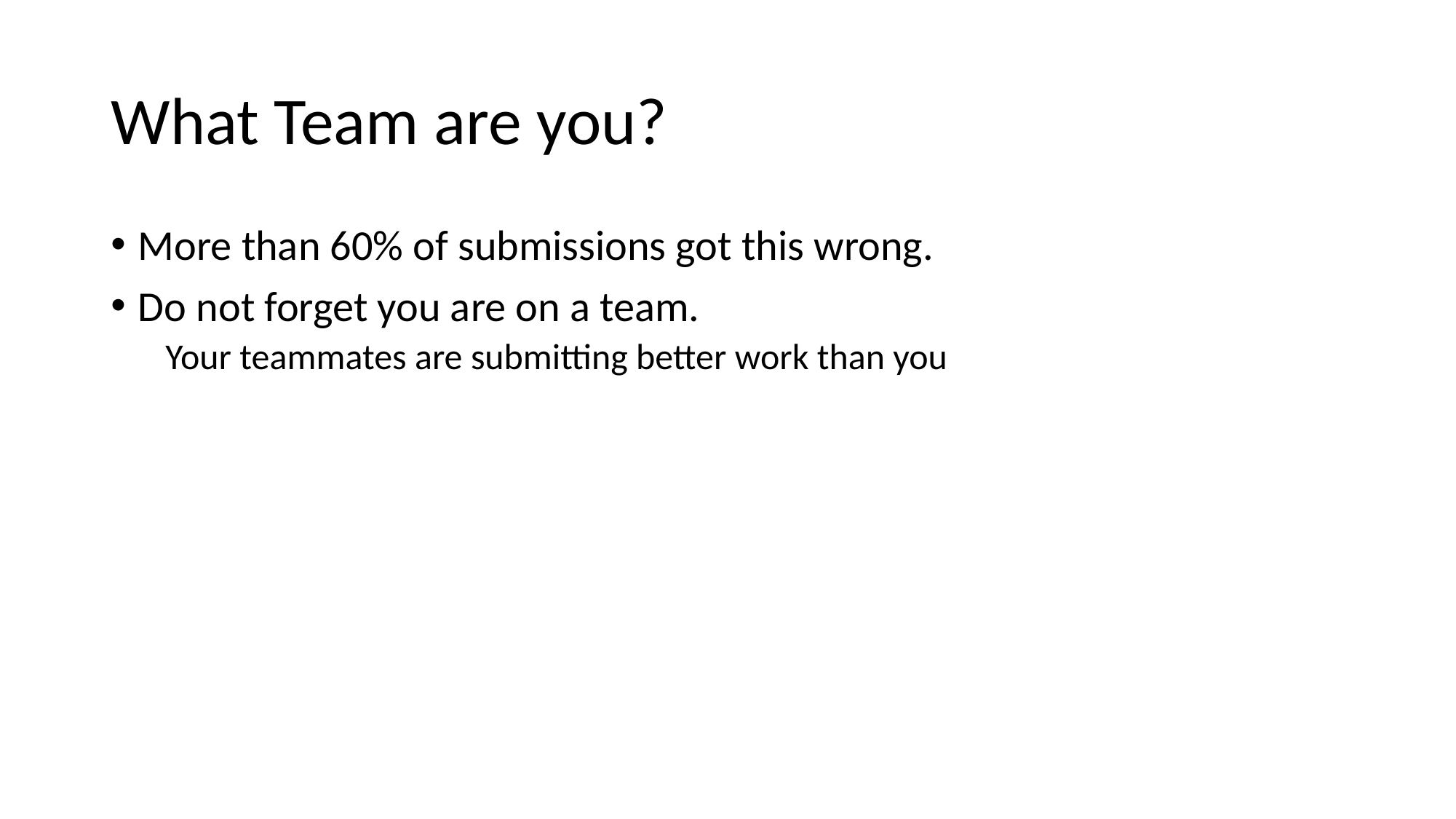

# What Team are you?
More than 60% of submissions got this wrong.
Do not forget you are on a team.
Your teammates are submitting better work than you